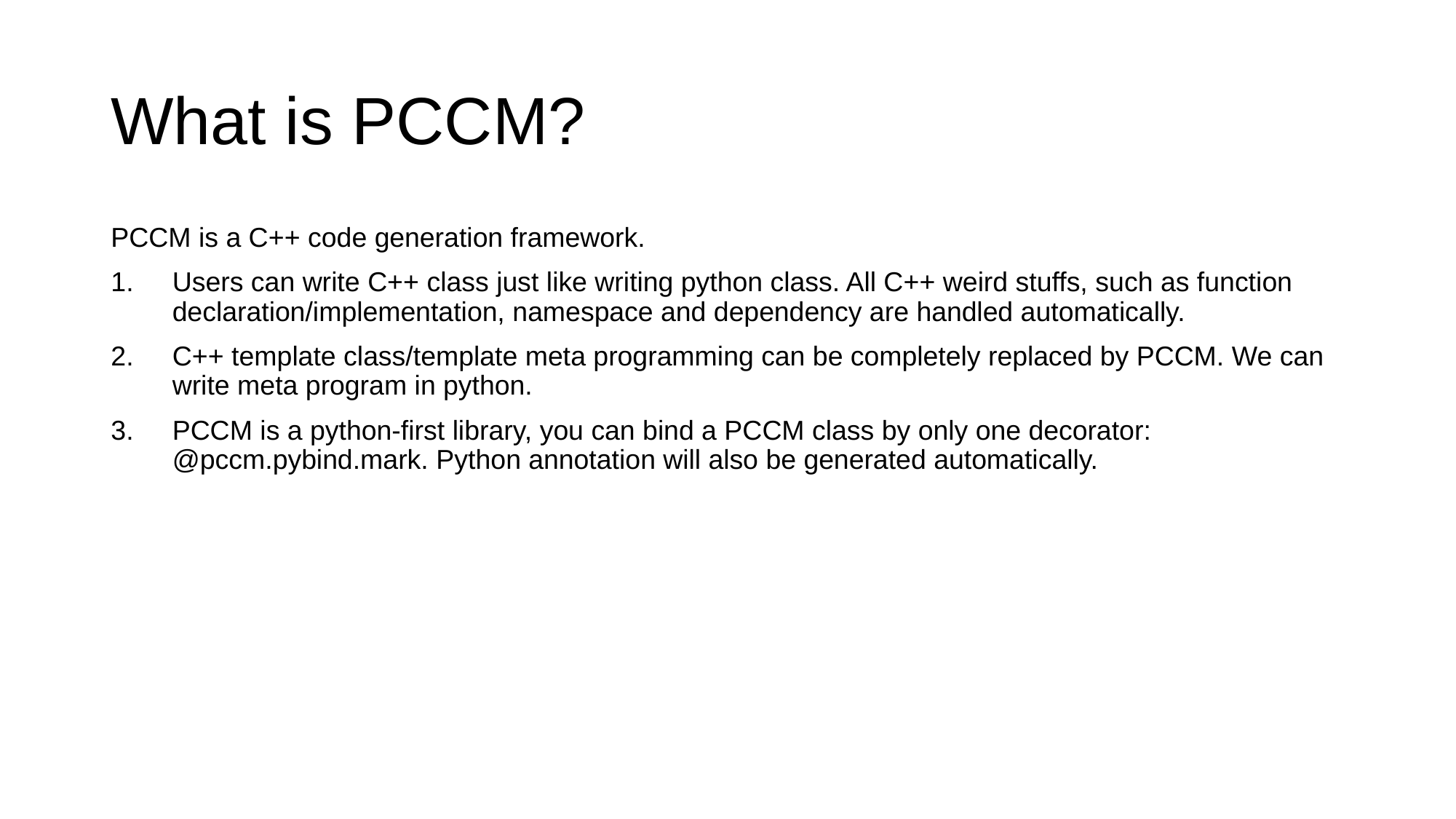

# What is PCCM?
PCCM is a C++ code generation framework.
Users can write C++ class just like writing python class. All C++ weird stuffs, such as function declaration/implementation, namespace and dependency are handled automatically.
C++ template class/template meta programming can be completely replaced by PCCM. We can write meta program in python.
PCCM is a python-first library, you can bind a PCCM class by only one decorator: @pccm.pybind.mark. Python annotation will also be generated automatically.